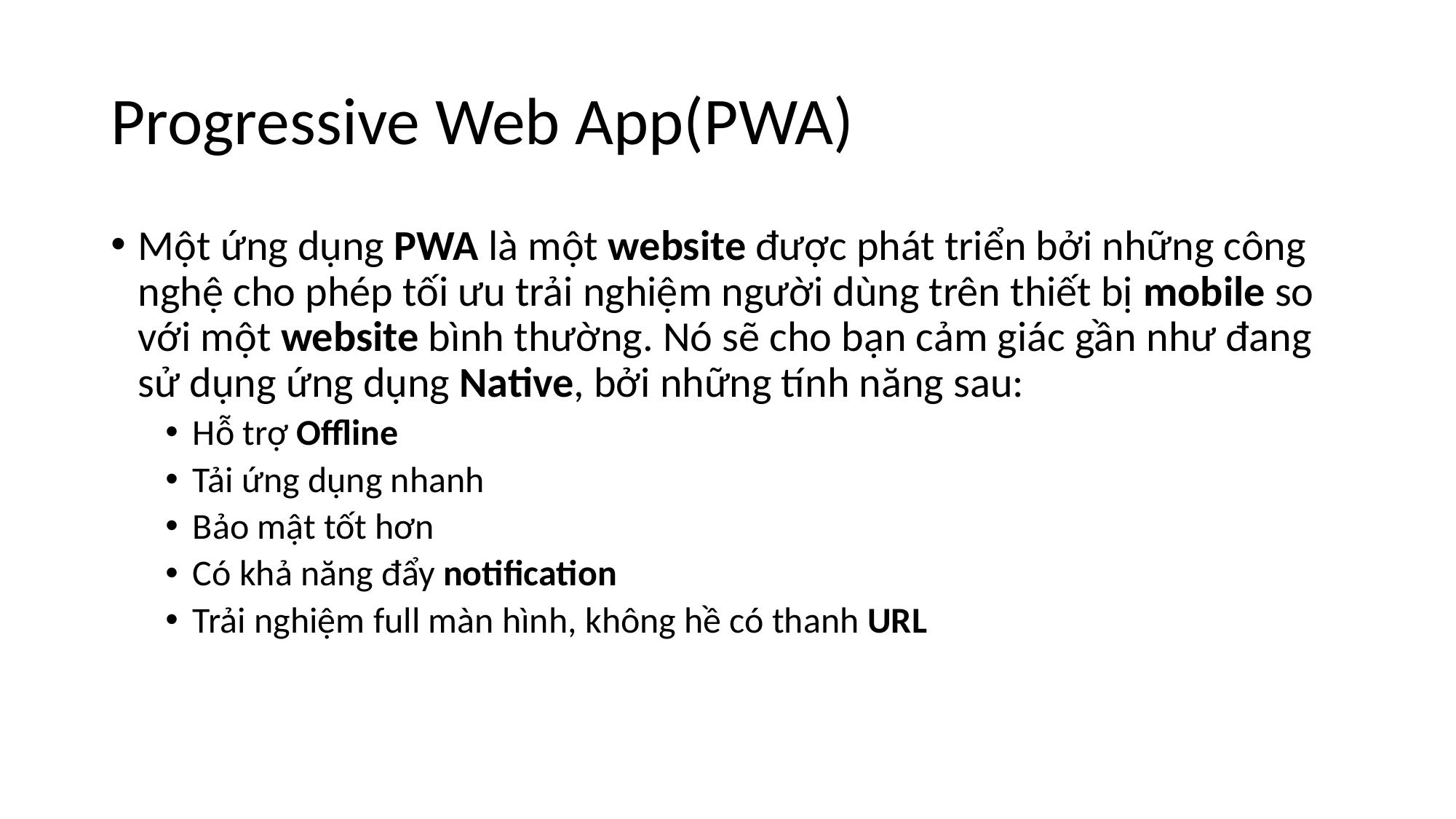

# Progressive Web App(PWA)
Một ứng dụng PWA là một website được phát triển bởi những công nghệ cho phép tối ưu trải nghiệm người dùng trên thiết bị mobile so với một website bình thường. Nó sẽ cho bạn cảm giác gần như đang sử dụng ứng dụng Native, bởi những tính năng sau:
Hỗ trợ Offline
Tải ứng dụng nhanh
Bảo mật tốt hơn
Có khả năng đẩy notification
Trải nghiệm full màn hình, không hề có thanh URL